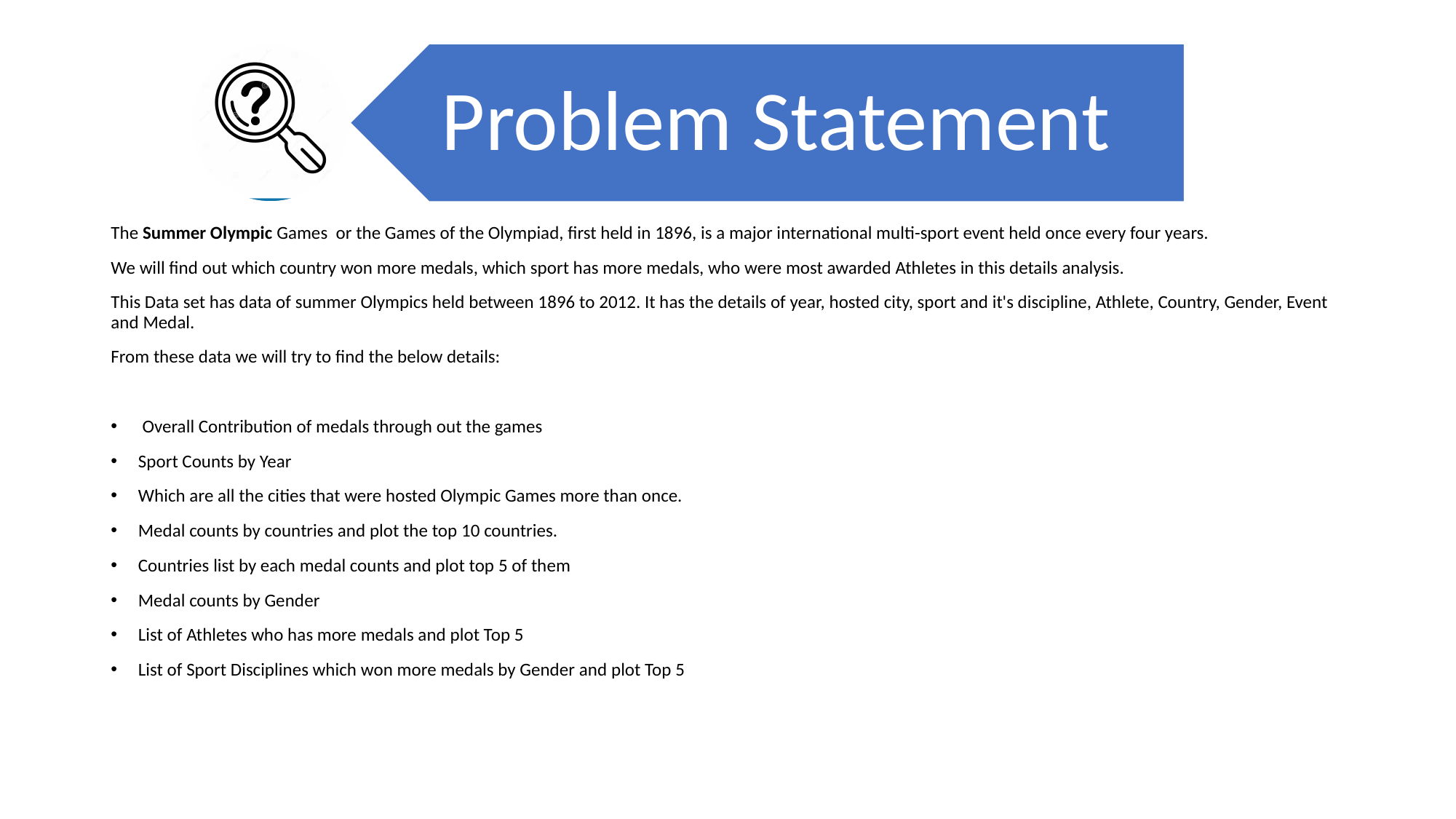

Problem Statement
The Summer Olympic Games  or the Games of the Olympiad, first held in 1896, is a major international multi-sport event held once every four years.
We will find out which country won more medals, which sport has more medals, who were most awarded Athletes in this details analysis.
This Data set has data of summer Olympics held between 1896 to 2012. It has the details of year, hosted city, sport and it's discipline, Athlete, Country, Gender, Event and Medal.
From these data we will try to find the below details:

 Overall Contribution of medals through out the games
Sport Counts by Year
Which are all the cities that were hosted Olympic Games more than once.
Medal counts by countries and plot the top 10 countries.
Countries list by each medal counts and plot top 5 of them
Medal counts by Gender
List of Athletes who has more medals and plot Top 5
List of Sport Disciplines which won more medals by Gender and plot Top 5